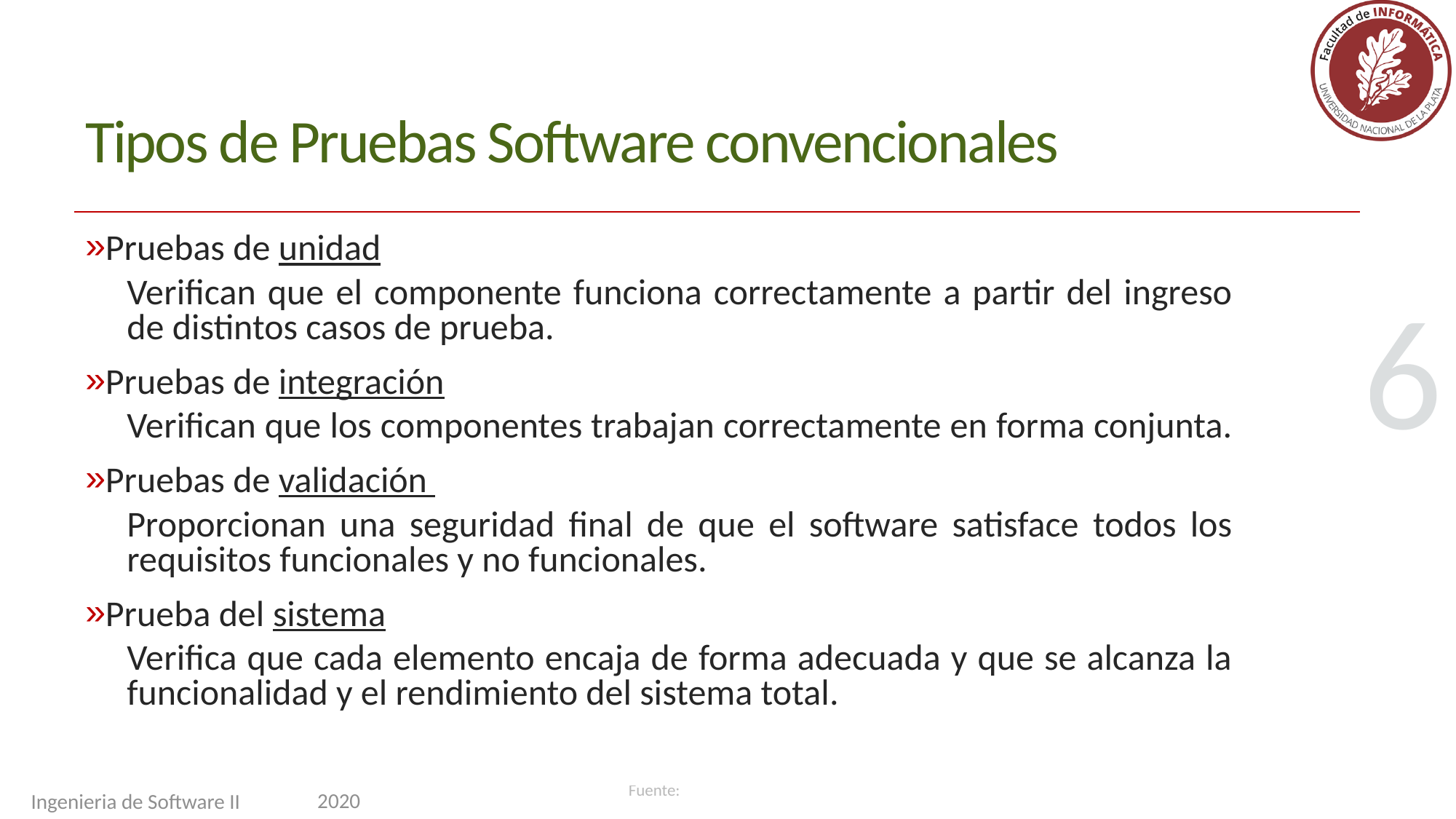

# Tipos de Pruebas Software convencionales
Pruebas de unidad
Verifican que el componente funciona correctamente a partir del ingreso de distintos casos de prueba.
Pruebas de integración
Verifican que los componentes trabajan correctamente en forma conjunta.
Pruebas de validación
Proporcionan una seguridad final de que el software satisface todos los requisitos funcionales y no funcionales.
Prueba del sistema
Verifica que cada elemento encaja de forma adecuada y que se alcanza la funcionalidad y el rendimiento del sistema total.

6

2020
Ingenieria de Software II